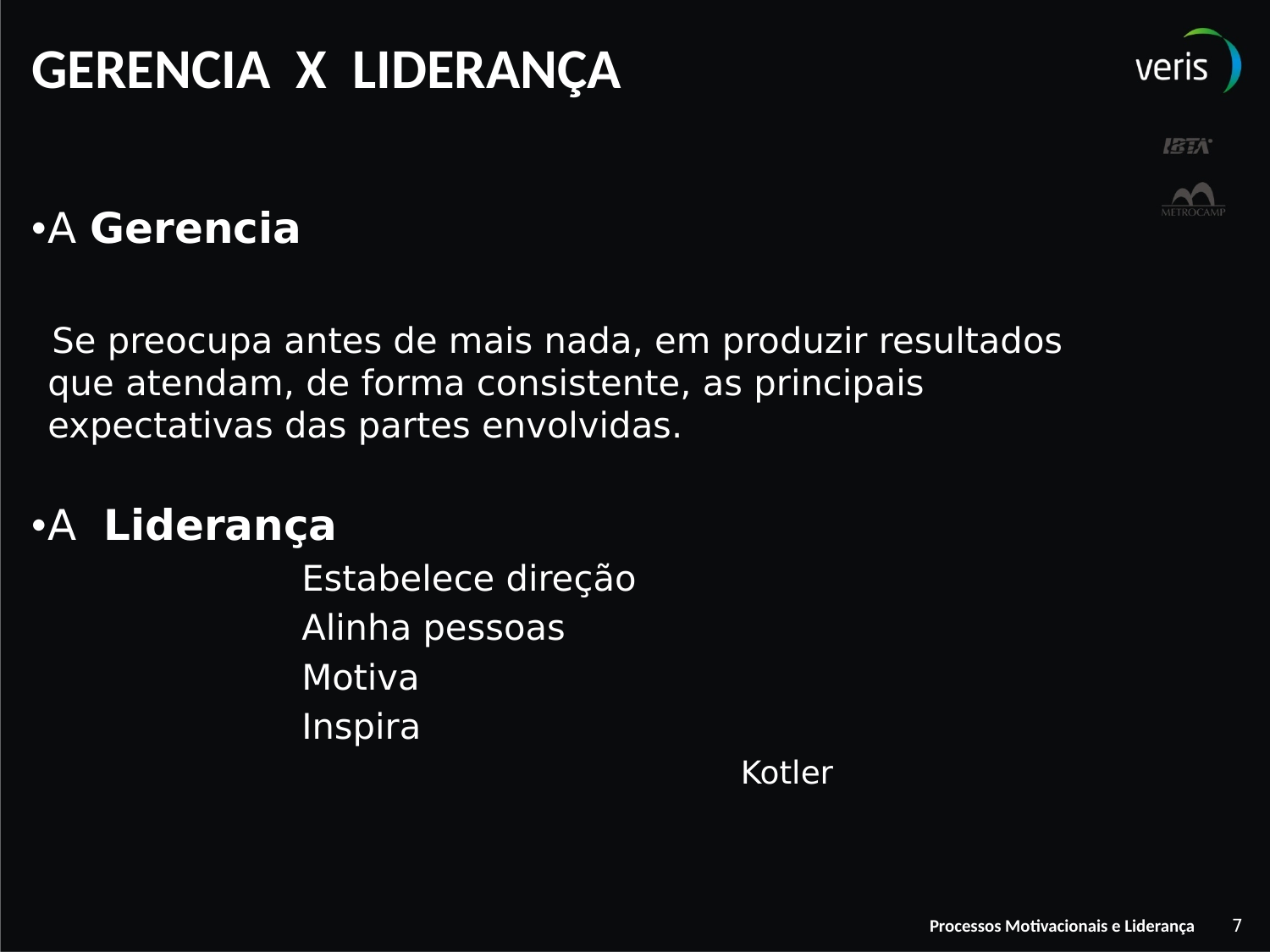

# GERENCIA  X  LIDERANÇA
A Gerencia

  Se preocupa antes de mais nada, em produzir resultados que atendam, de forma consistente, as principais expectativas das partes envolvidas.

A  Liderança
			Estabelece direção
			Alinha pessoas
			Motiva
			Inspira
                                               Kotler

7
Processos Motivacionais e Liderança